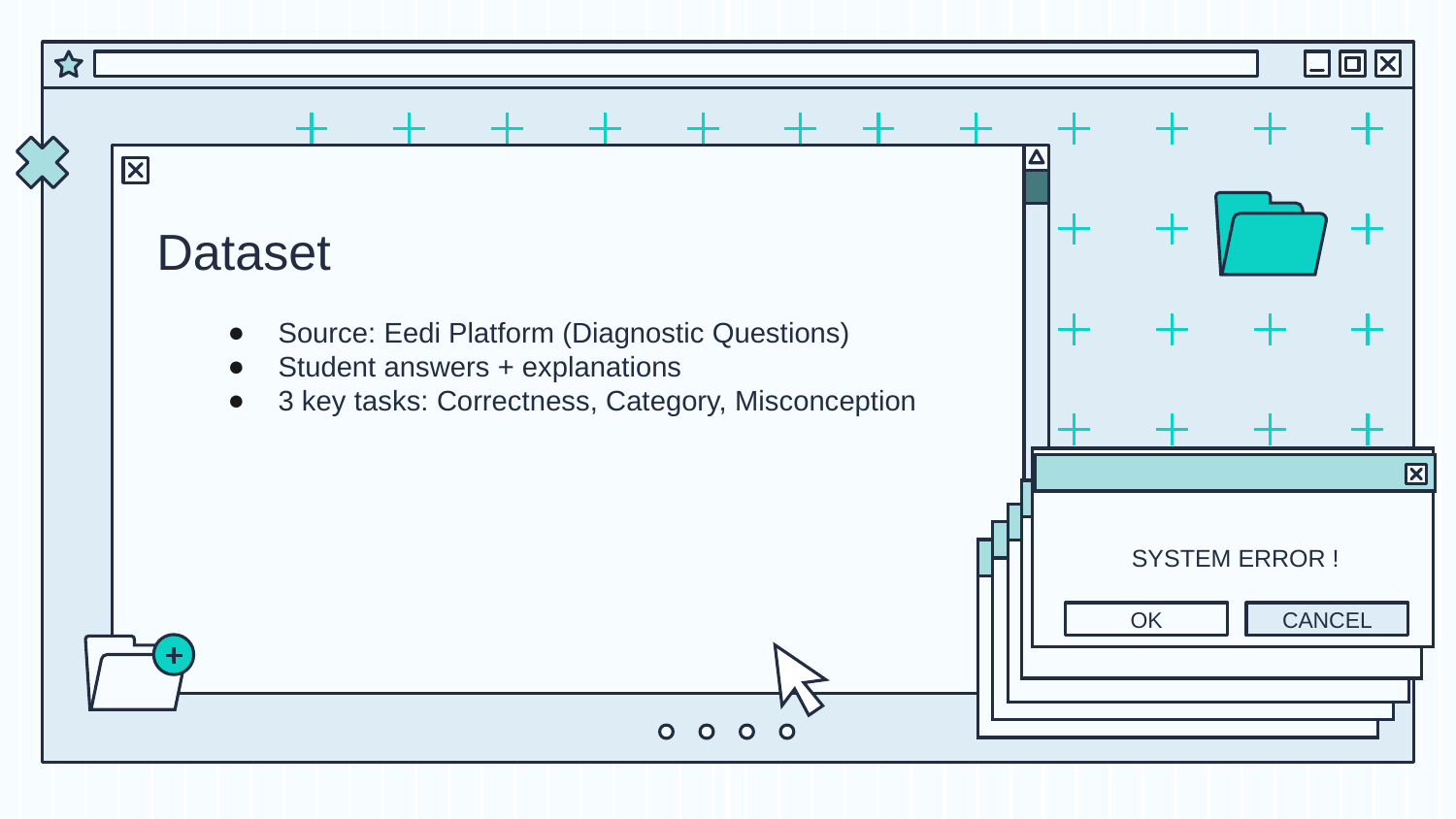

Source: Eedi Platform (Diagnostic Questions)

# Dataset
Source: Eedi Platform (Diagnostic Questions)
Student answers + explanations
3 key tasks: Correctness, Category, Misconception

SYSTEM ERROR !
OK
CANCEL